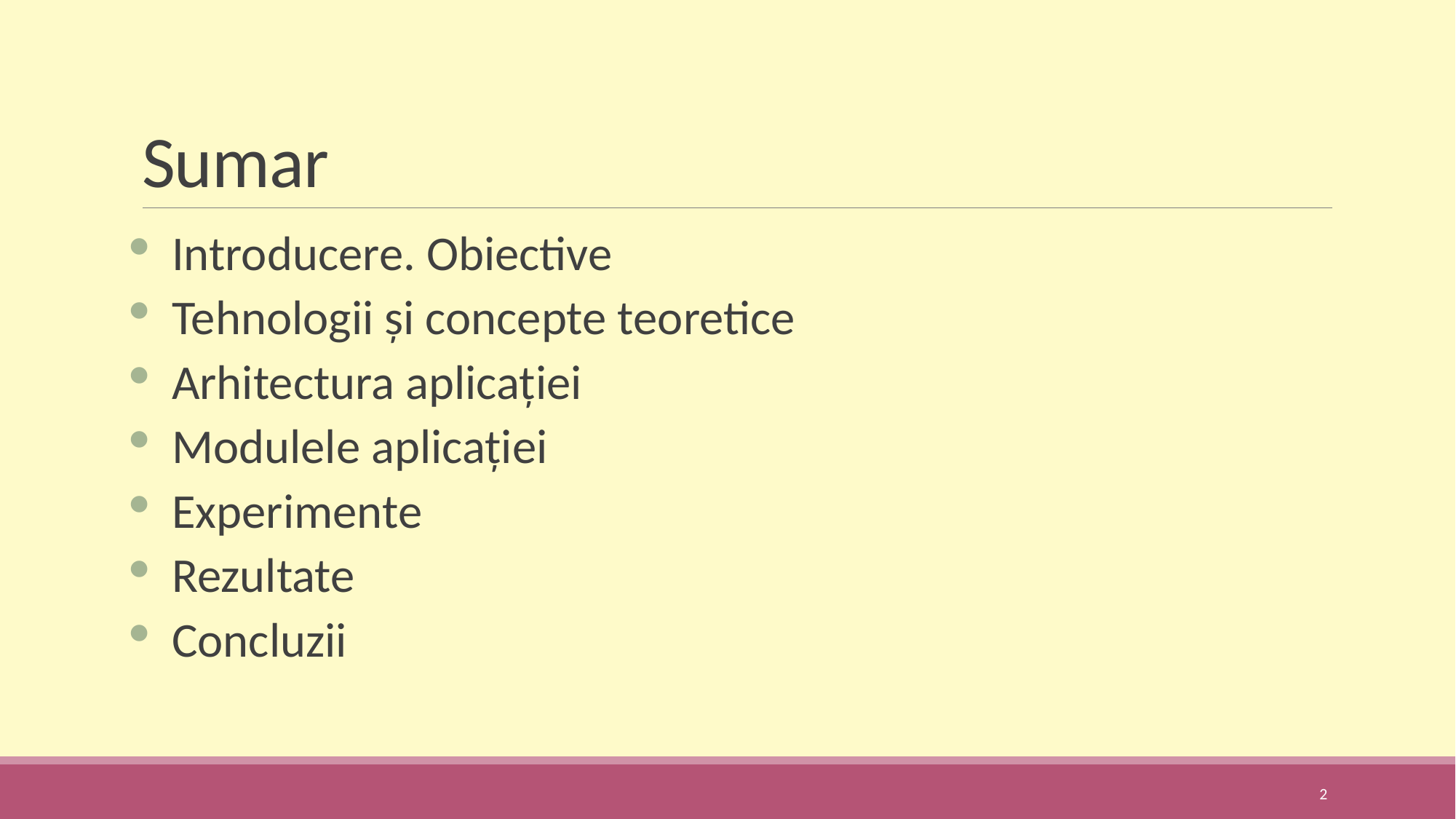

# Sumar
Introducere. Obiective
Tehnologii și concepte teoretice
Arhitectura aplicației
Modulele aplicației
Experimente
Rezultate
Concluzii
2